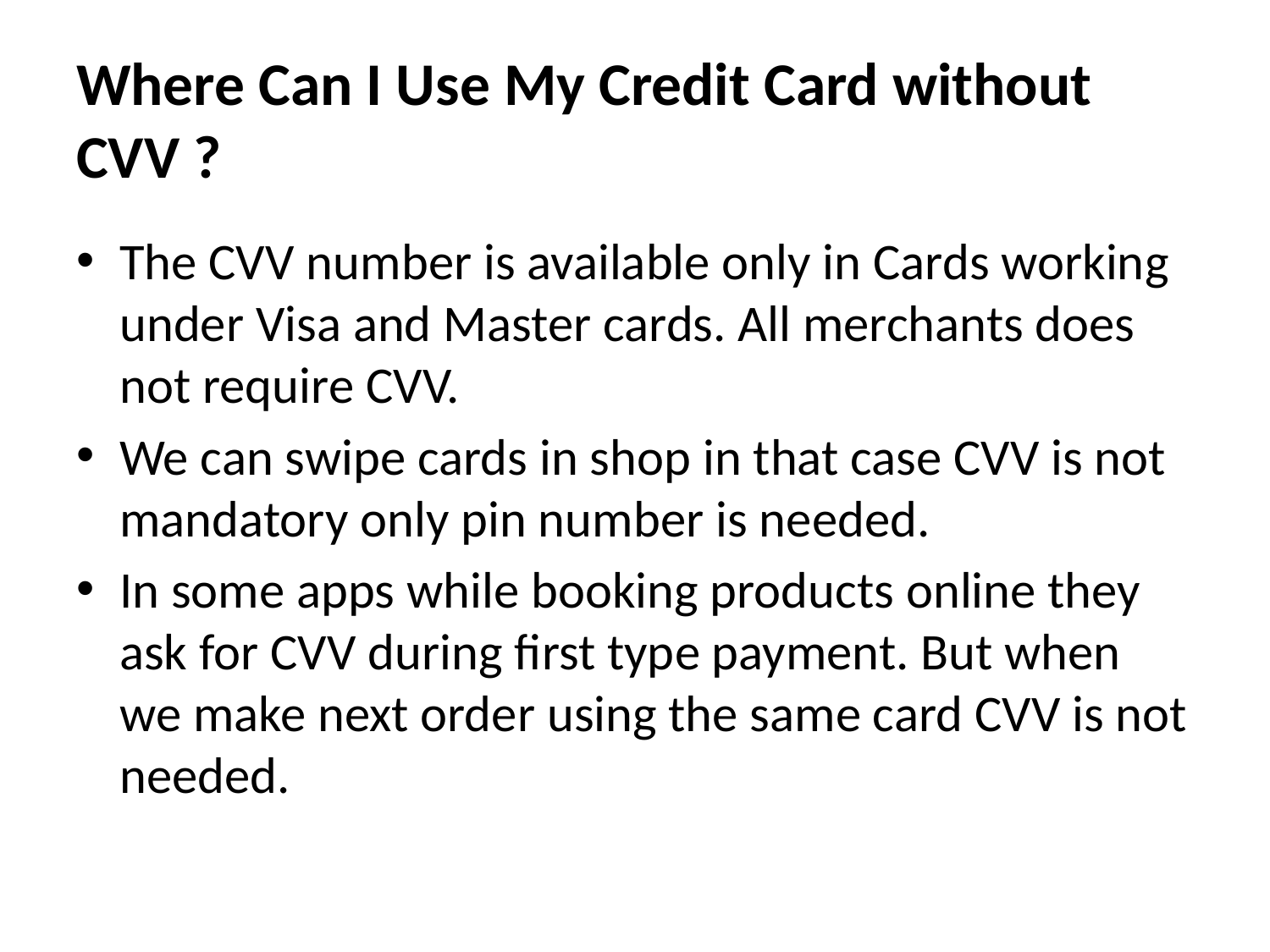

# Where Can I Use My Credit Card without CVV ?
The CVV number is available only in Cards working under Visa and Master cards. All merchants does not require CVV.
We can swipe cards in shop in that case CVV is not mandatory only pin number is needed.
In some apps while booking products online they ask for CVV during first type payment. But when we make next order using the same card CVV is not needed.